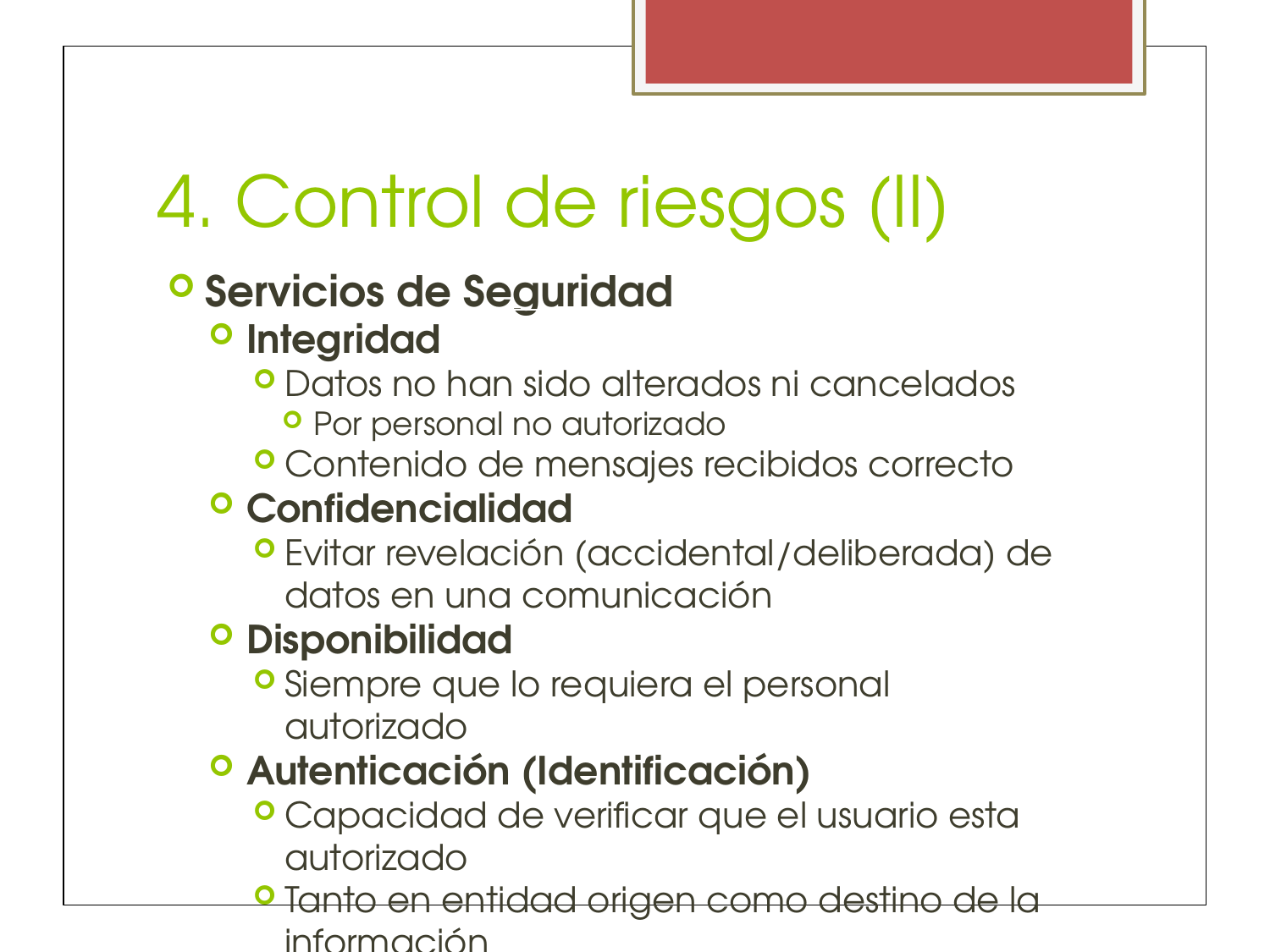

4. Control de riesgos (II)
Servicios de Seguridad
Integridad
Datos no han sido alterados ni cancelados
Por personal no autorizado
Contenido de mensajes recibidos correcto
Confidencialidad
Evitar revelación (accidental/deliberada) de datos en una comunicación
Disponibilidad
Siempre que lo requiera el personal autorizado
Autenticación (Identificación)
Capacidad de verificar que el usuario esta autorizado
Tanto en entidad origen como destino de la información